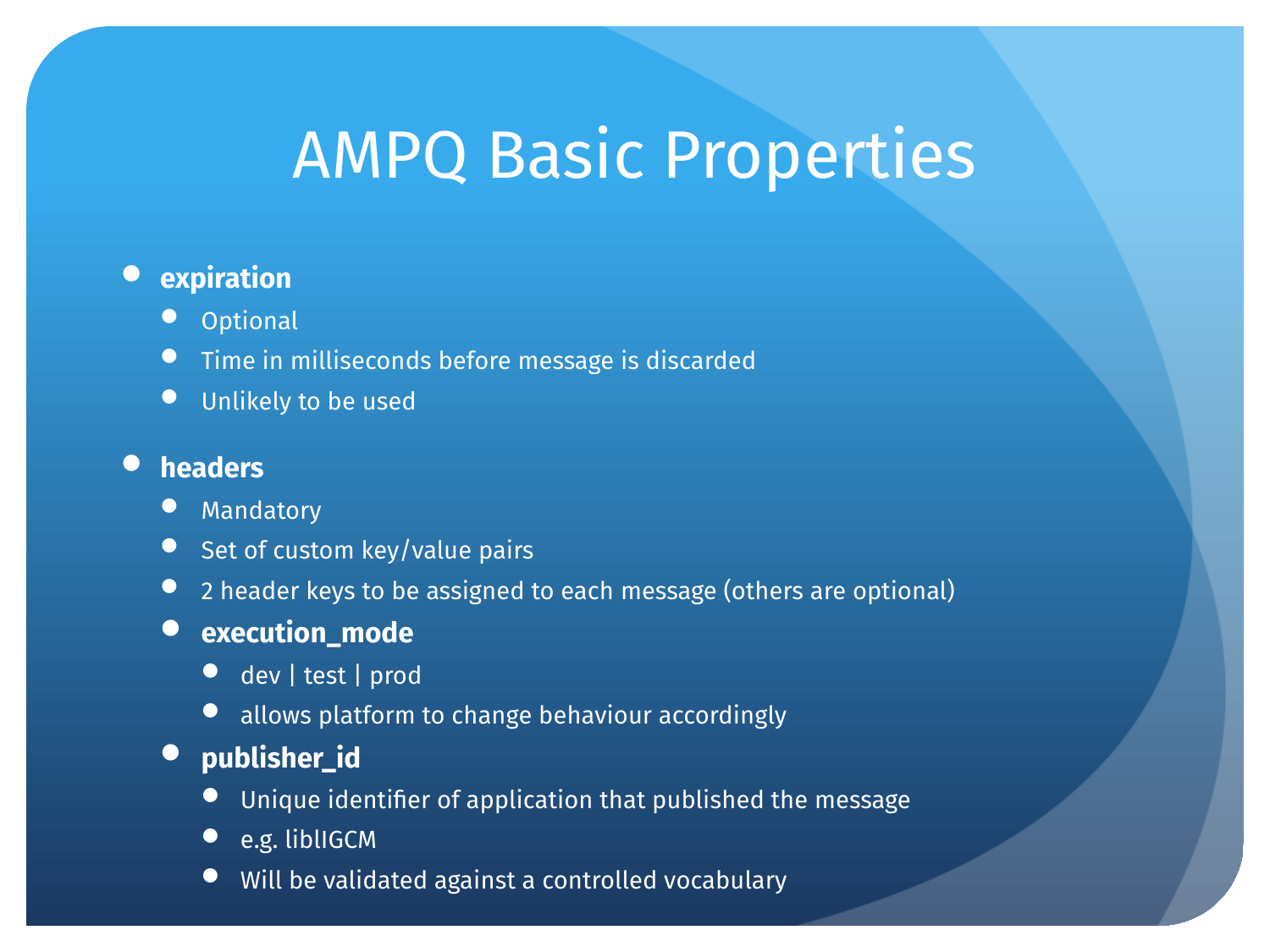

# AMPQ Basic Properties
expiration
Optional
Time in milliseconds before message is discarded
Unlikely to be used
headers
Mandatory
Set of custom key/value pairs
2 header keys to be assigned to each message (others are optional)
execution_mode
dev | test | prod
allows platform to change behaviour accordingly
publisher_id
Unique identifier of application that published the message
e.g. liblIGCM
Will be validated against a controlled vocabulary